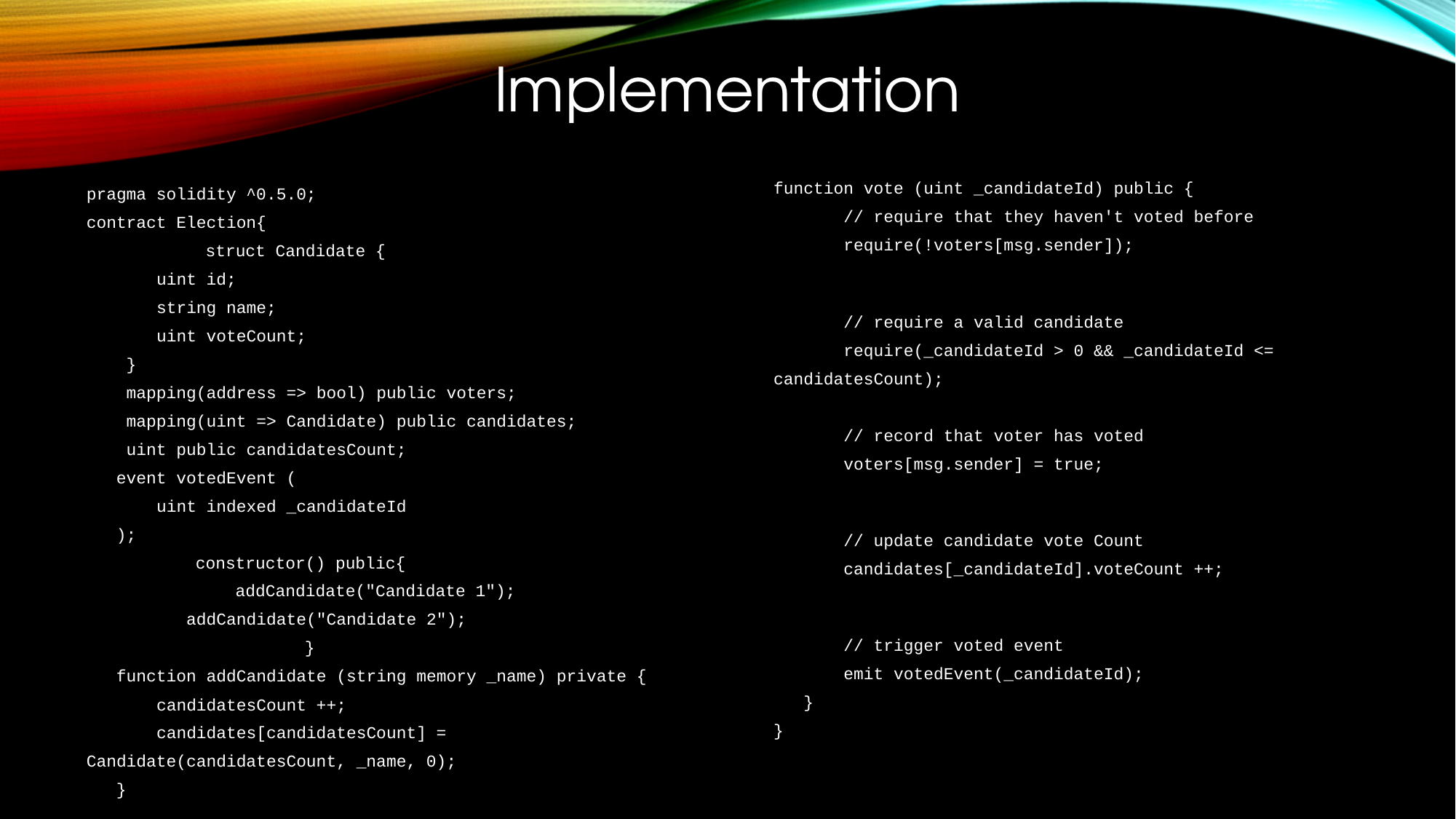

# Implementation
function vote (uint _candidateId) public {
       // require that they haven't voted before
       require(!voters[msg.sender]);

       // require a valid candidate
       require(_candidateId > 0 && _candidateId <= candidatesCount);

       // record that voter has voted
       voters[msg.sender] = true;

       // update candidate vote Count
       candidates[_candidateId].voteCount ++;

       // trigger voted event
       emit votedEvent(_candidateId);
   }
}

pragma solidity ^0.5.0;
contract Election{
	 struct Candidate {
       uint id;
       string name;
       uint voteCount;
    }
    mapping(address => bool) public voters;
    mapping(uint => Candidate) public candidates;
    uint public candidatesCount;
   event votedEvent (
       uint indexed _candidateId
   );
	constructor() public{
	    addCandidate("Candidate 1");
          addCandidate("Candidate 2");
		}
   function addCandidate (string memory _name) private {
       candidatesCount ++;
       candidates[candidatesCount] = Candidate(candidatesCount, _name, 0);
   }